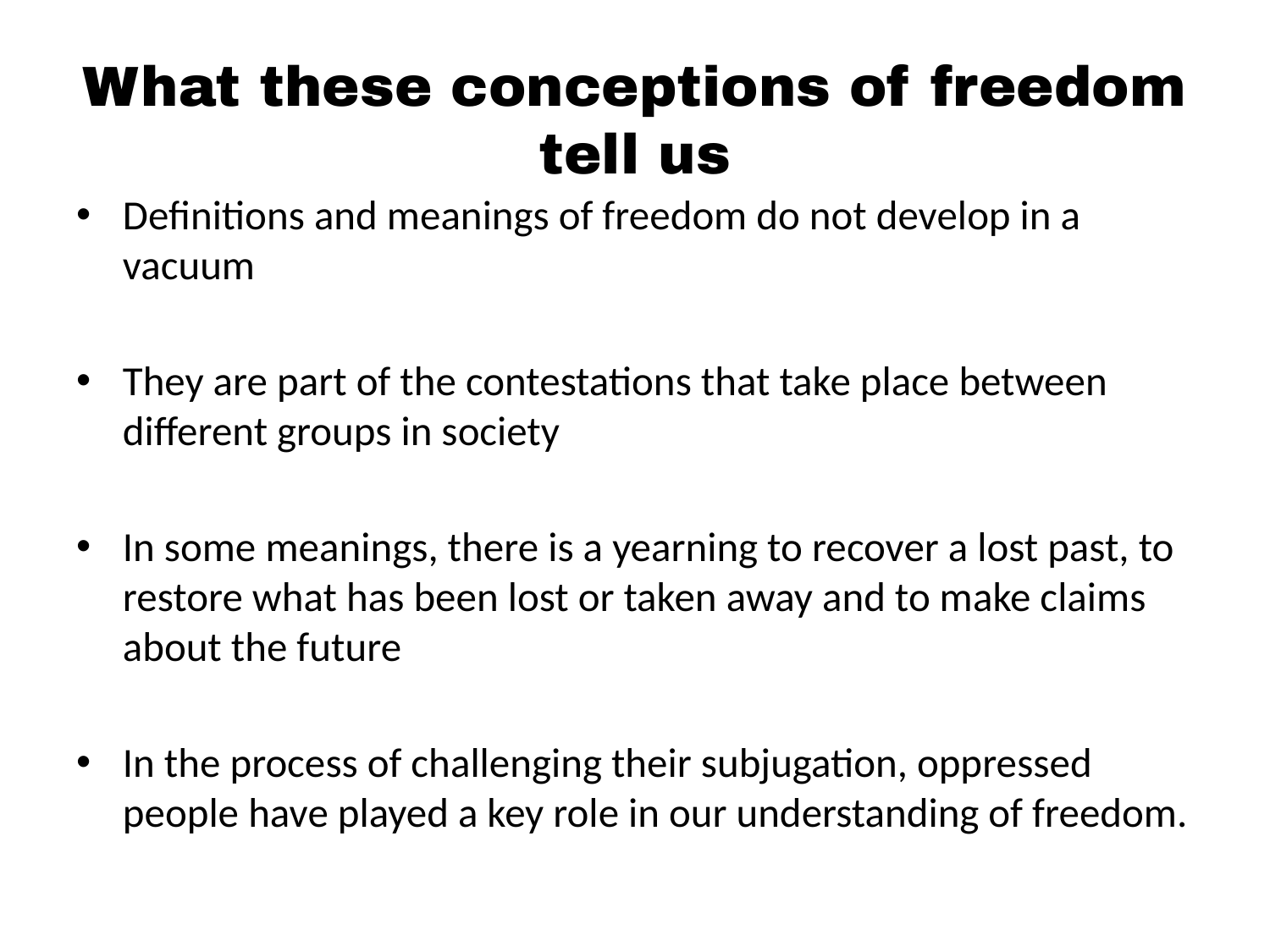

# What these conceptions of freedom tell us

Definitions and meanings of freedom do not develop in a vacuum

They are part of the contestations that take place between different groups in society

In some meanings, there is a yearning to recover a lost past, to restore what has been lost or taken away and to make claims about the future

In the process of challenging their subjugation, oppressed people have played a key role in our understanding of freedom.